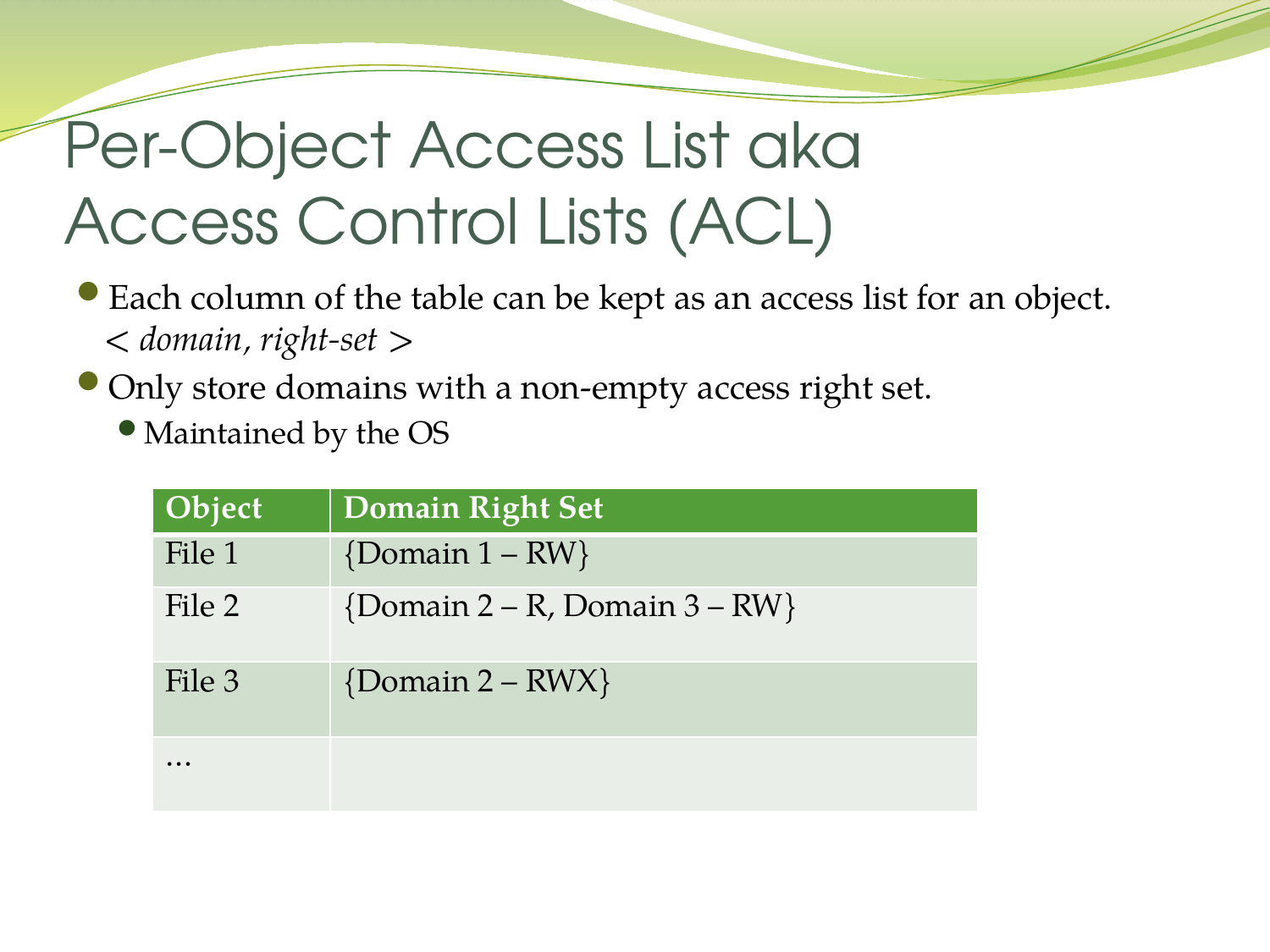

# Per-Object Access List aka Access Control Lists (ACL)
Each column of the table can be kept as an access list for an object.
< domain, right-set >
Only store domains with a non-empty access right set.
Maintained by the OS
| Object | Domain Right Set |
| --- | --- |
| File 1 | {Domain 1 – RW} |
| File 2 | {Domain 2 – R, Domain 3 – RW} |
| File 3 | {Domain 2 – RWX} |
| … |  |